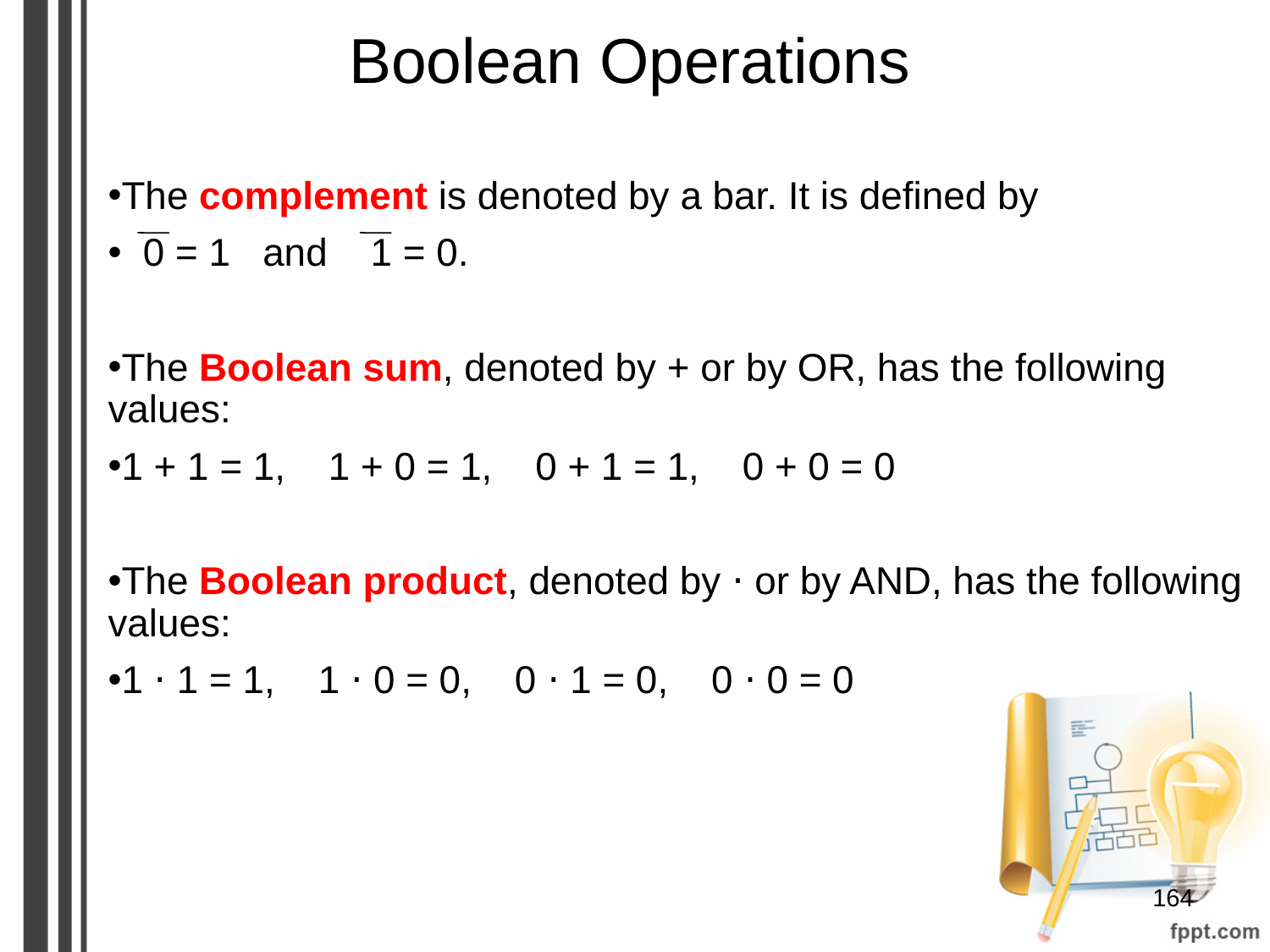

# Boolean Operations
The complement is denoted by a bar. It is defined by
  0 = 1   and    1 = 0.

The Boolean sum, denoted by + or by OR, has the following values:
1 + 1 = 1,    1 + 0 = 1,    0 + 1 = 1,    0 + 0 = 0

The Boolean product, denoted by ⋅ or by AND, has the following values:
1 ⋅ 1 = 1,    1 ⋅ 0 = 0,    0 ⋅ 1 = 0,    0 ⋅ 0 = 0
164